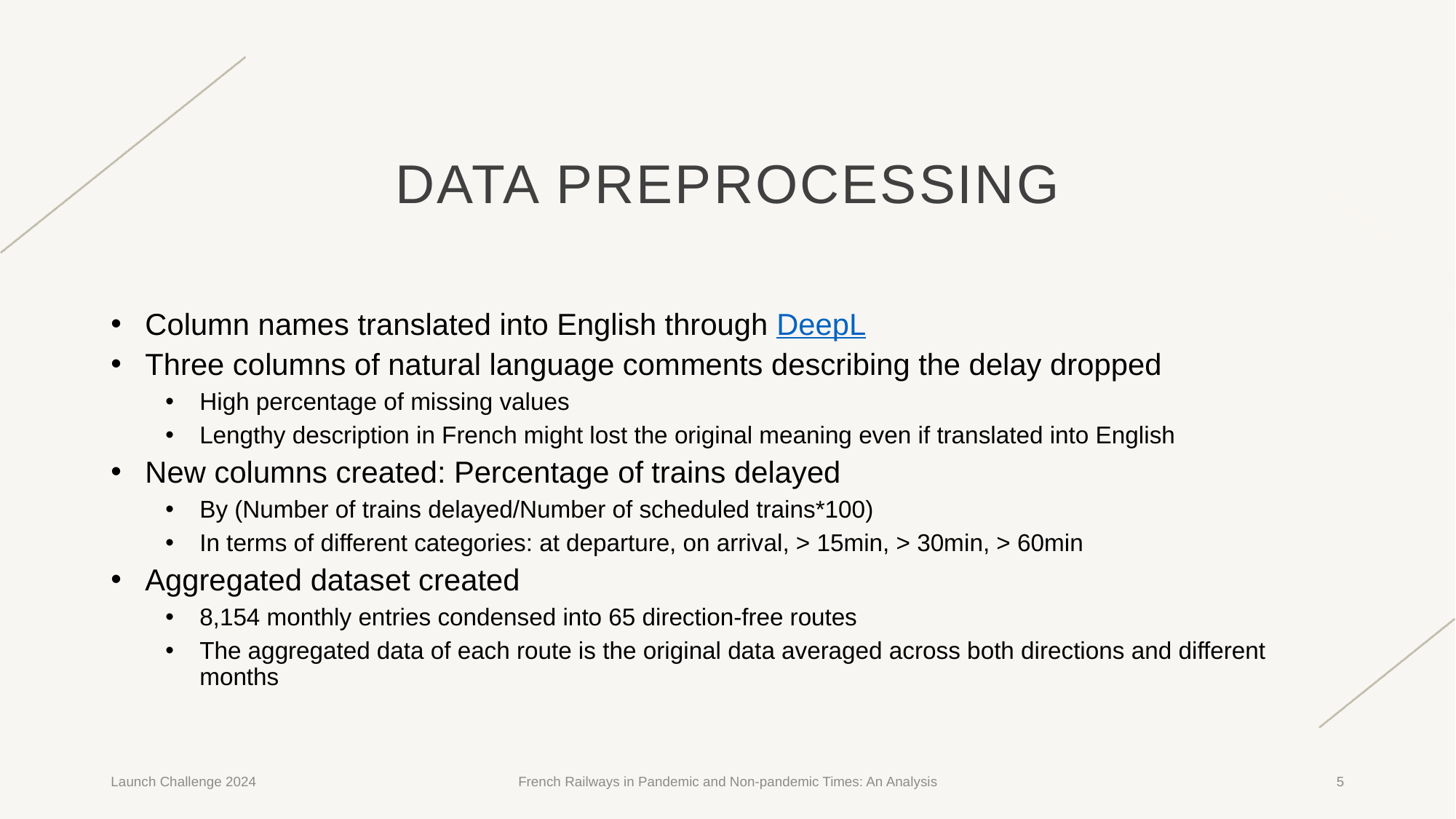

# Data preprocessing
Column names translated into English through DeepL
Three columns of natural language comments describing the delay dropped
High percentage of missing values
Lengthy description in French might lost the original meaning even if translated into English
New columns created: Percentage of trains delayed
By (Number of trains delayed/Number of scheduled trains*100)
In terms of different categories: at departure, on arrival, > 15min, > 30min, > 60min
Aggregated dataset created
8,154 monthly entries condensed into 65 direction-free routes
The aggregated data of each route is the original data averaged across both directions and different months
Launch Challenge 2024
French Railways in Pandemic and Non-pandemic Times: An Analysis
5